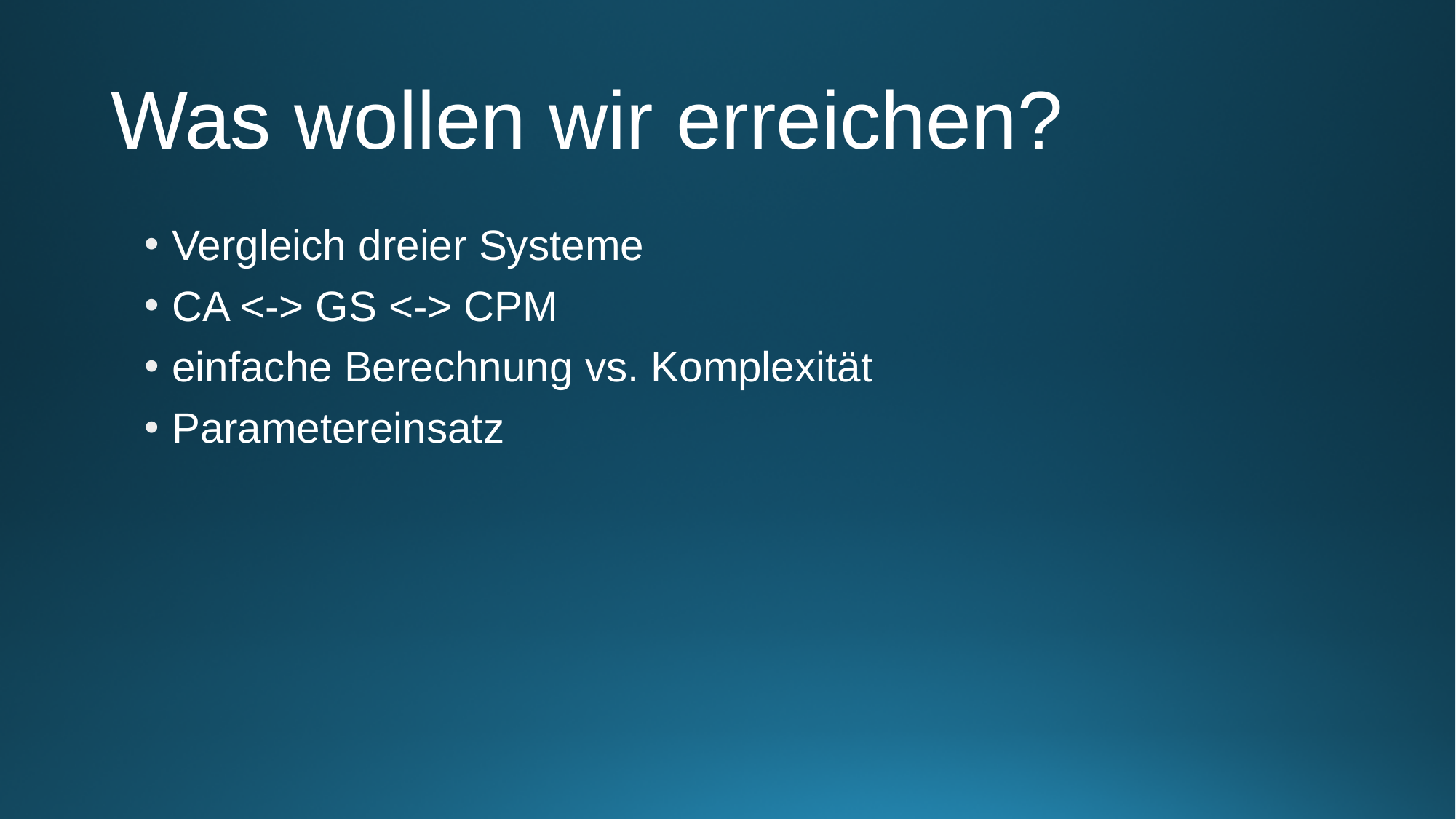

# Was wollen wir erreichen?
Vergleich dreier Systeme
CA <-> GS <-> CPM
einfache Berechnung vs. Komplexität
Parametereinsatz